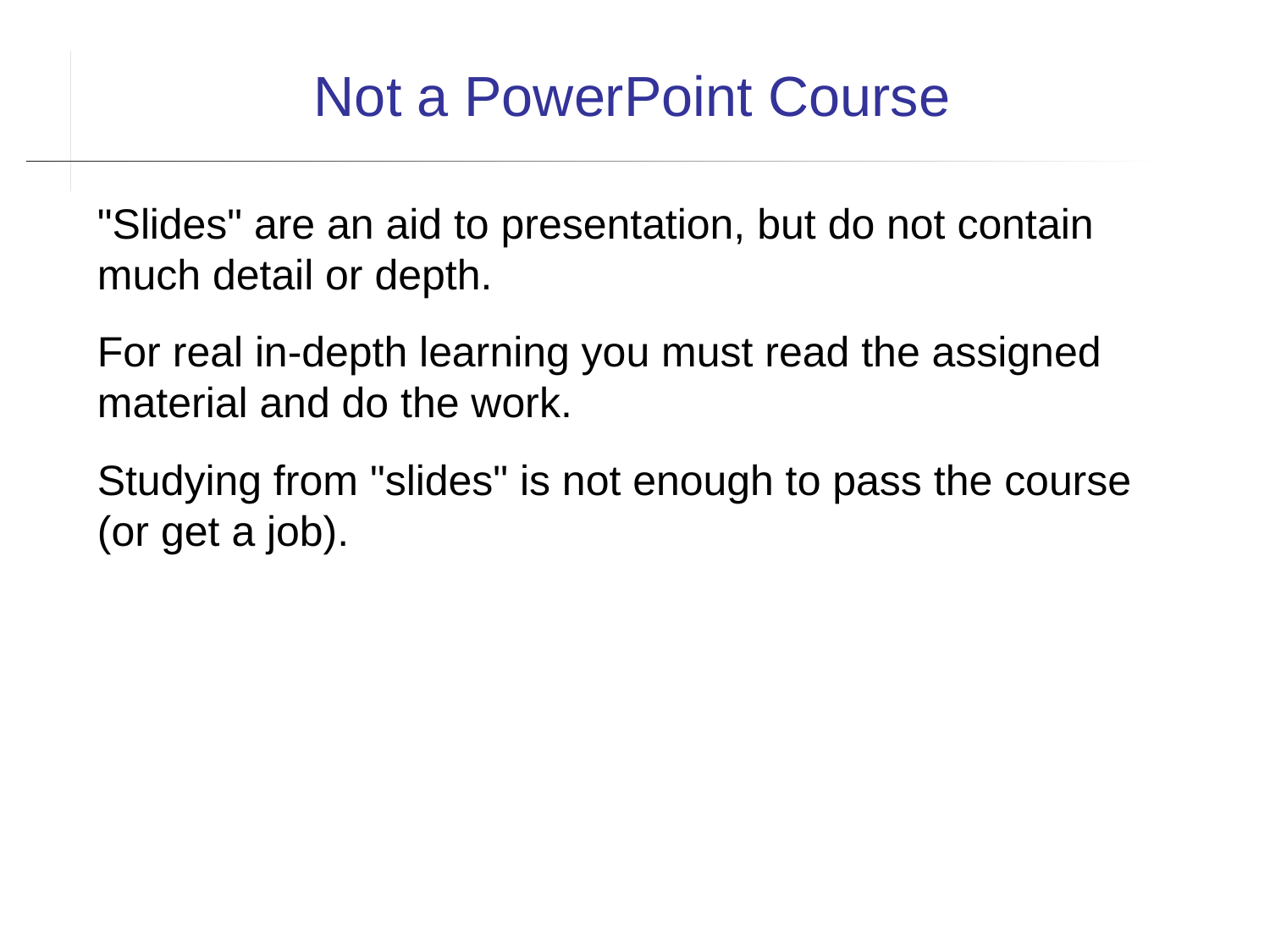

Not a PowerPoint Course
"Slides" are an aid to presentation, but do not contain much detail or depth.
For real in-depth learning you must read the assigned material and do the work.
Studying from "slides" is not enough to pass the course (or get a job).